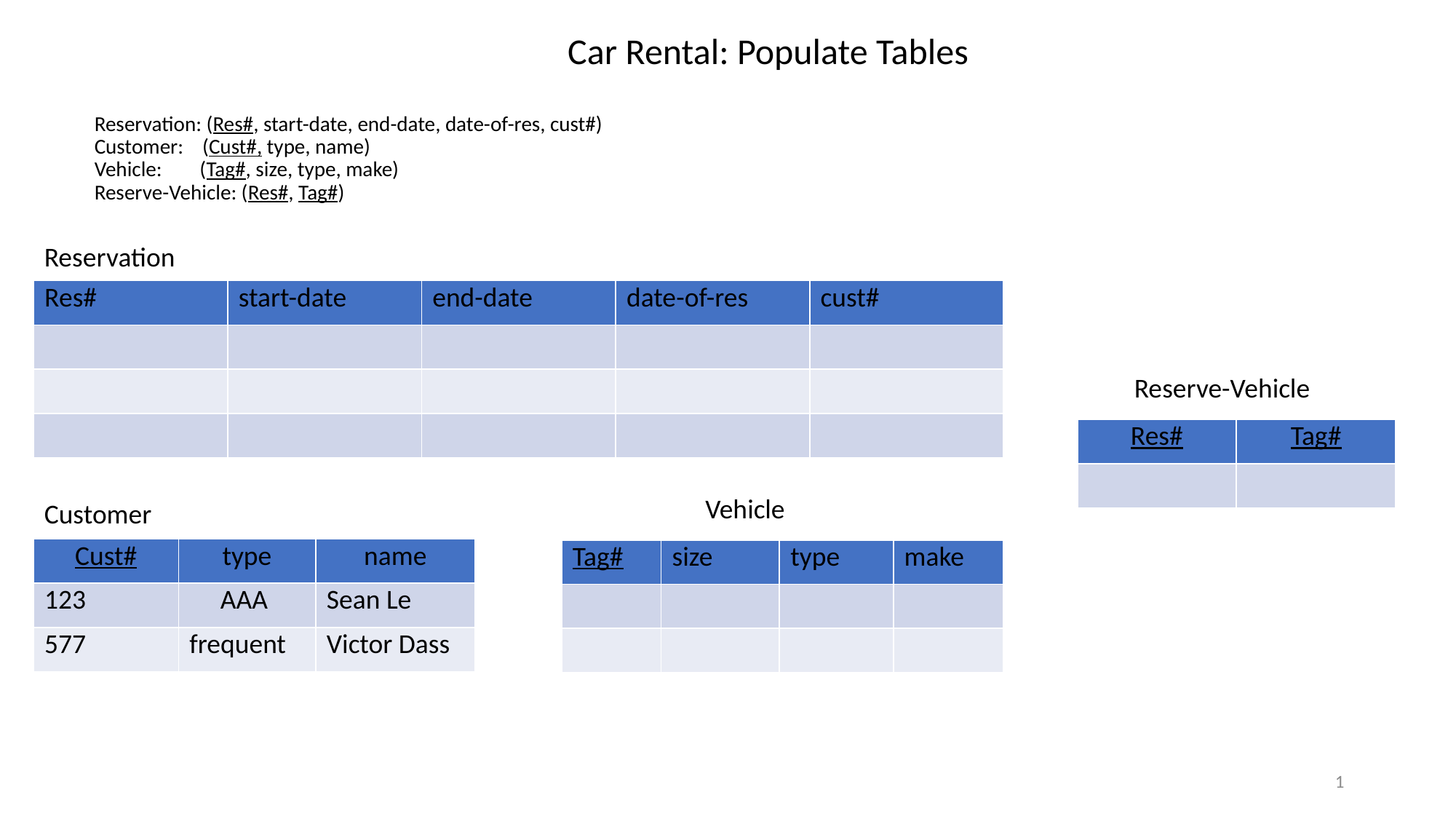

# Car Rental: Populate Tables
Reservation: (Res#, start-date, end-date, date-of-res, cust#)
Customer:    (Cust#, type, name)
Vehicle:        (Tag#, size, type, make)
Reserve-Vehicle: (Res#, Tag#)
Reservation
| Res# | start-date | end-date | date-of-res | cust# |
| --- | --- | --- | --- | --- |
|  |  |  |  |  |
|  |  |  |  |  |
|  |  |  |  |  |
Reserve-Vehicle
| Res# | Tag# |
| --- | --- |
|  |  |
Vehicle
Customer
| Cust# | type | name |
| --- | --- | --- |
| 123 | AAA | Sean Le |
| 577 | frequent | Victor Dass |
| Tag# | size | type | make |
| --- | --- | --- | --- |
|  |  |  |  |
|  |  |  |  |
1